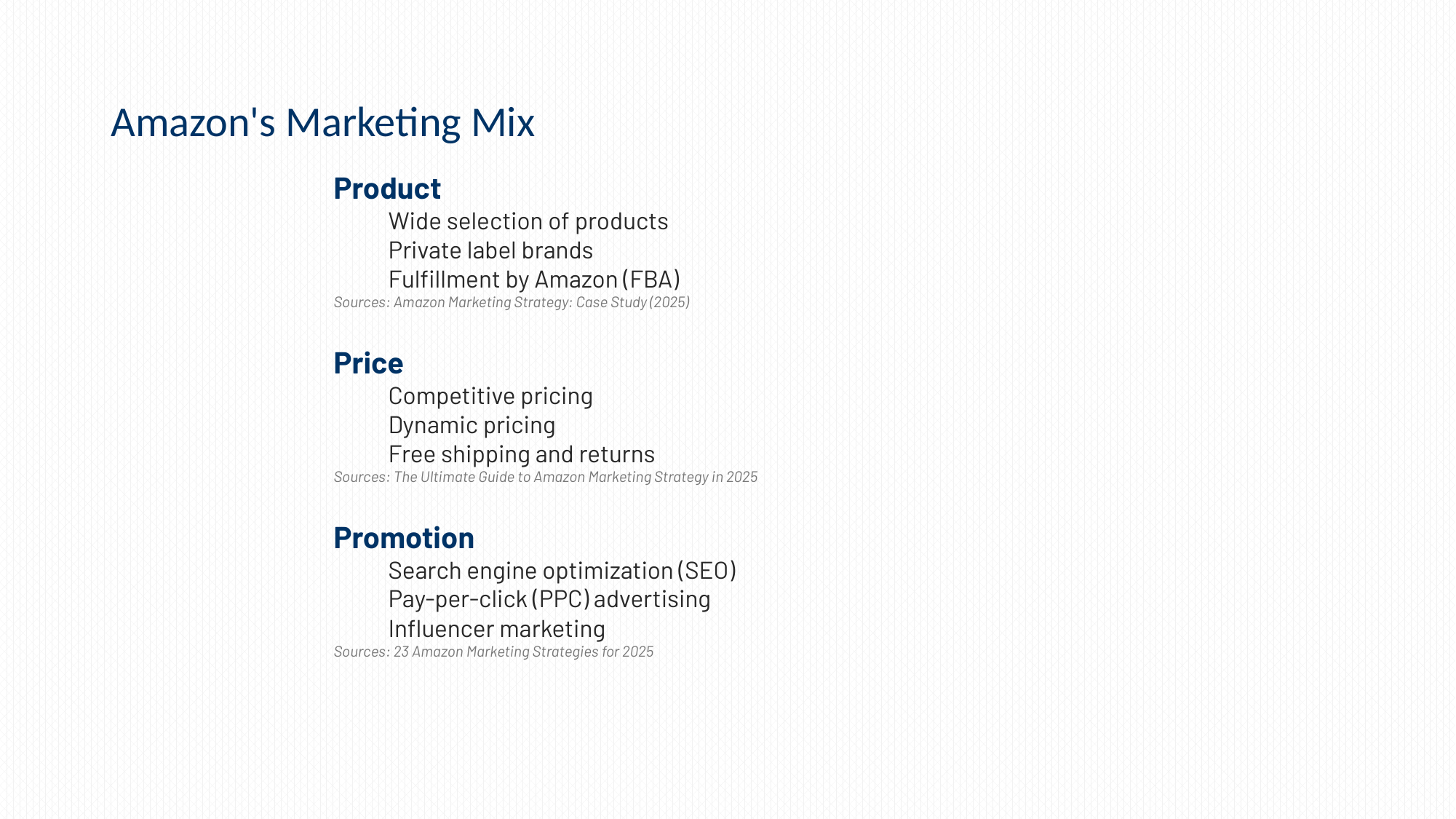

# Amazon's Marketing Mix
Product
Wide selection of products
Private label brands
Fulfillment by Amazon (FBA)
Sources: Amazon Marketing Strategy: Case Study (2025)

Price
Competitive pricing
Dynamic pricing
Free shipping and returns
Sources: The Ultimate Guide to Amazon Marketing Strategy in 2025

Promotion
Search engine optimization (SEO)
Pay-per-click (PPC) advertising
Influencer marketing
Sources: 23 Amazon Marketing Strategies for 2025